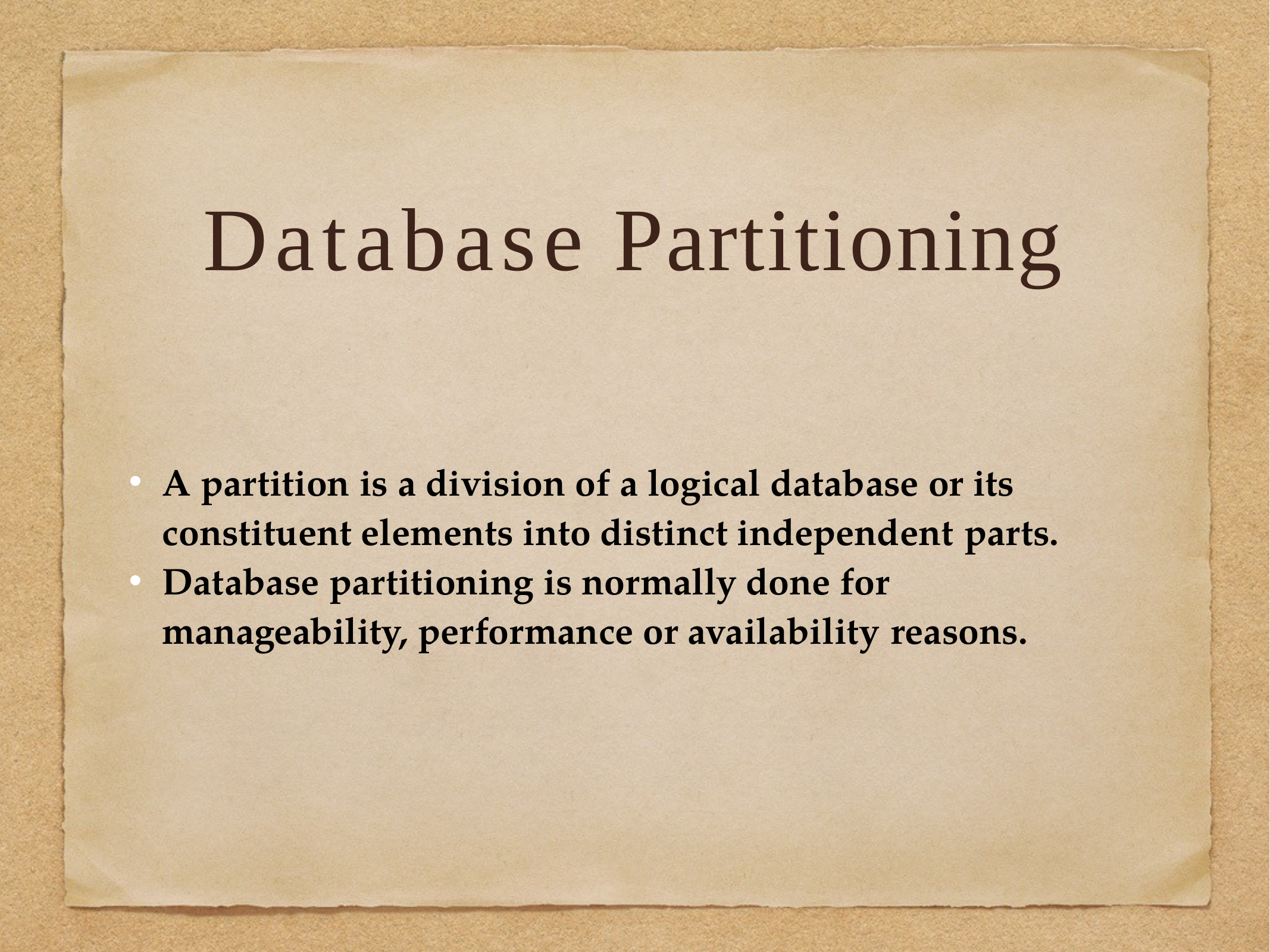

Database Partitioning
A partition is a division of a logical database or its  constituent elements into distinct independent parts.
Database partitioning is normally done for  manageability, performance or availability reasons.